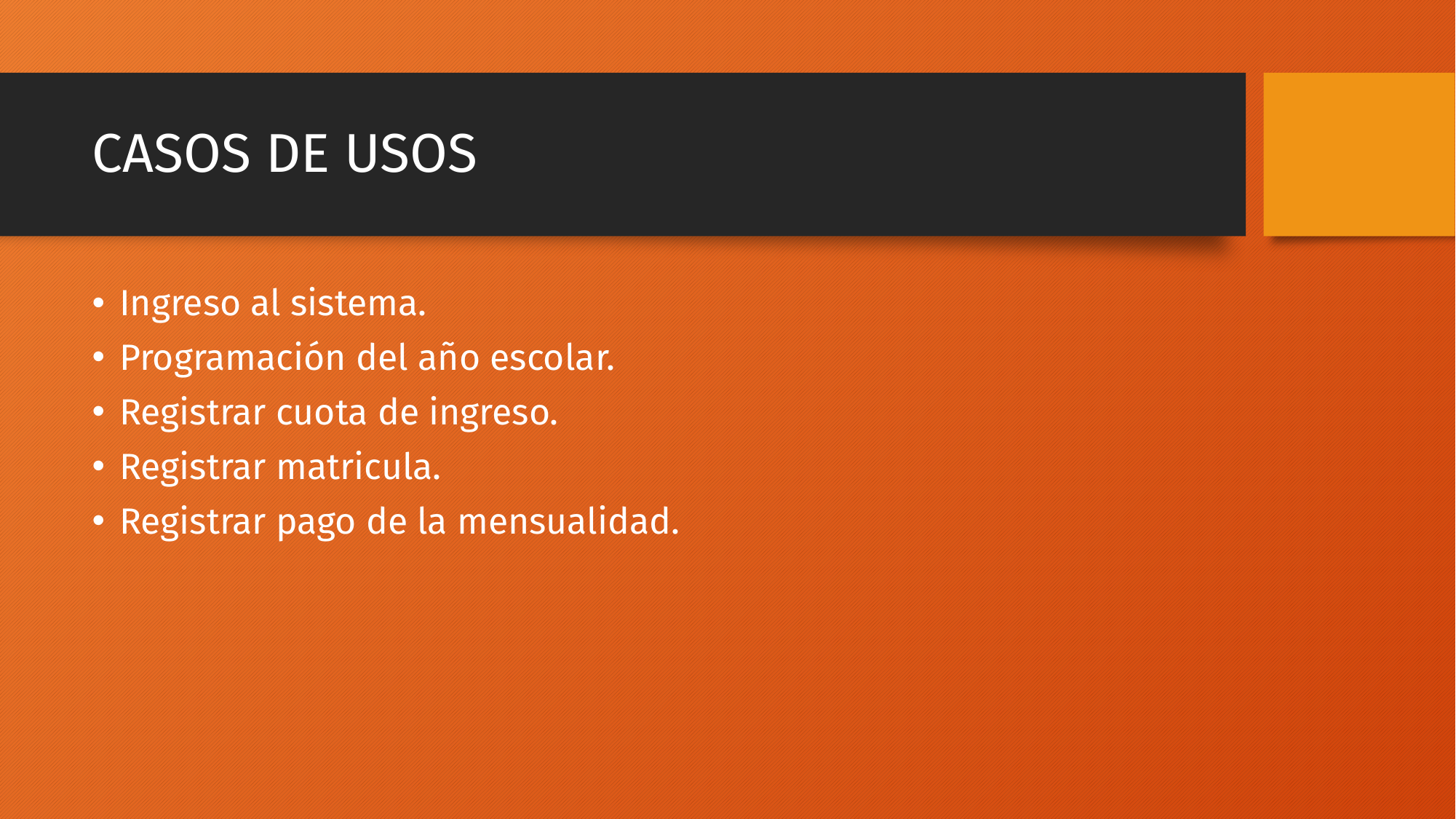

# CASOS DE USOS
Ingreso al sistema.
Programación del año escolar.
Registrar cuota de ingreso.
Registrar matricula.
Registrar pago de la mensualidad.